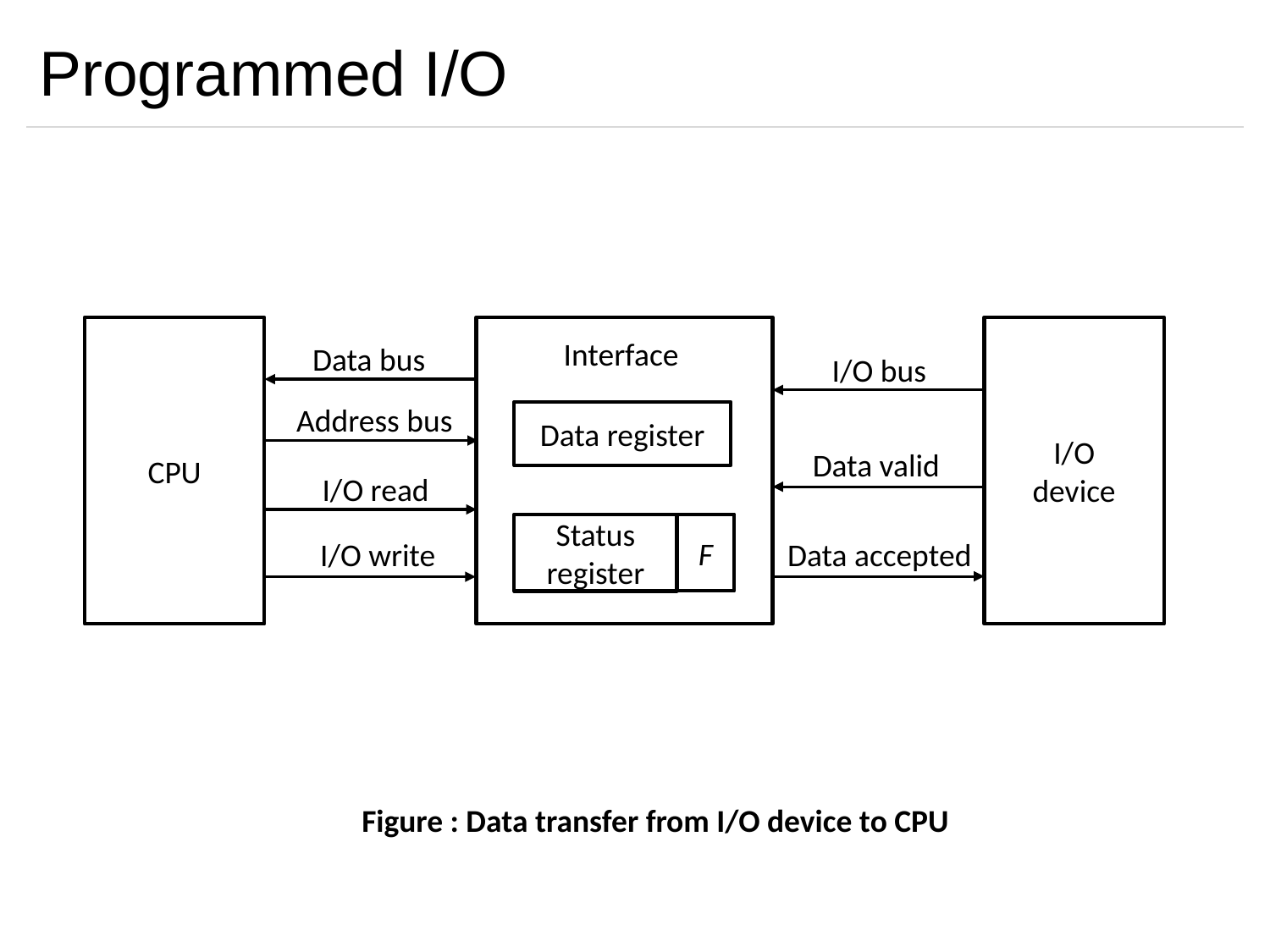

# Programmed I/O
CPU

Interface
Data register
F
Status register
I/O
device
Data bus
I/O bus
Address bus
Data valid
I/O read
I/O write
Data accepted
Figure : Data transfer from I/O device to CPU